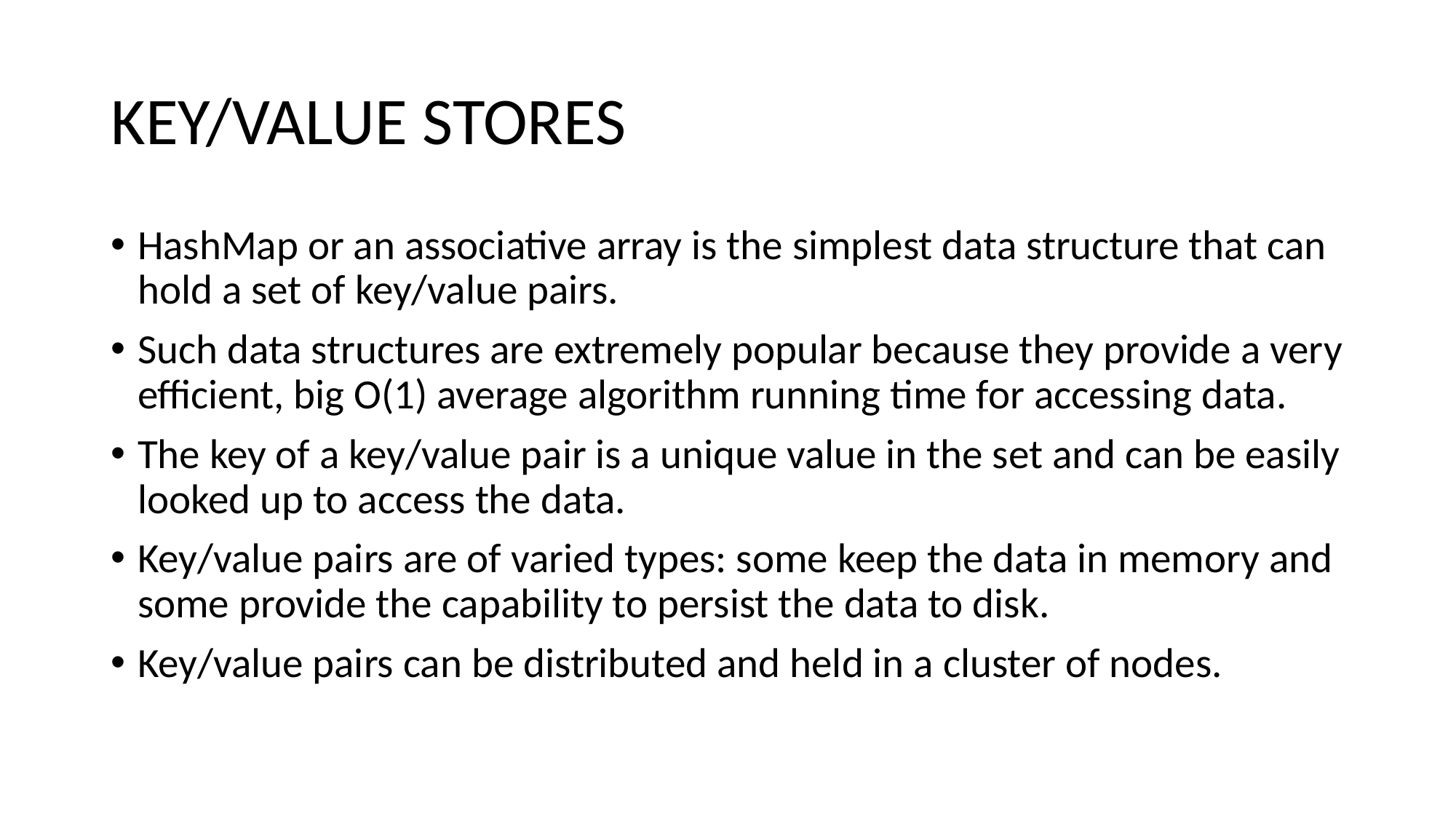

# KEY/VALUE STORES
HashMap or an associative array is the simplest data structure that can hold a set of key/value pairs.
Such data structures are extremely popular because they provide a very efficient, big O(1) average algorithm running time for accessing data.
The key of a key/value pair is a unique value in the set and can be easily looked up to access the data.
Key/value pairs are of varied types: some keep the data in memory and some provide the capability to persist the data to disk.
Key/value pairs can be distributed and held in a cluster of nodes.